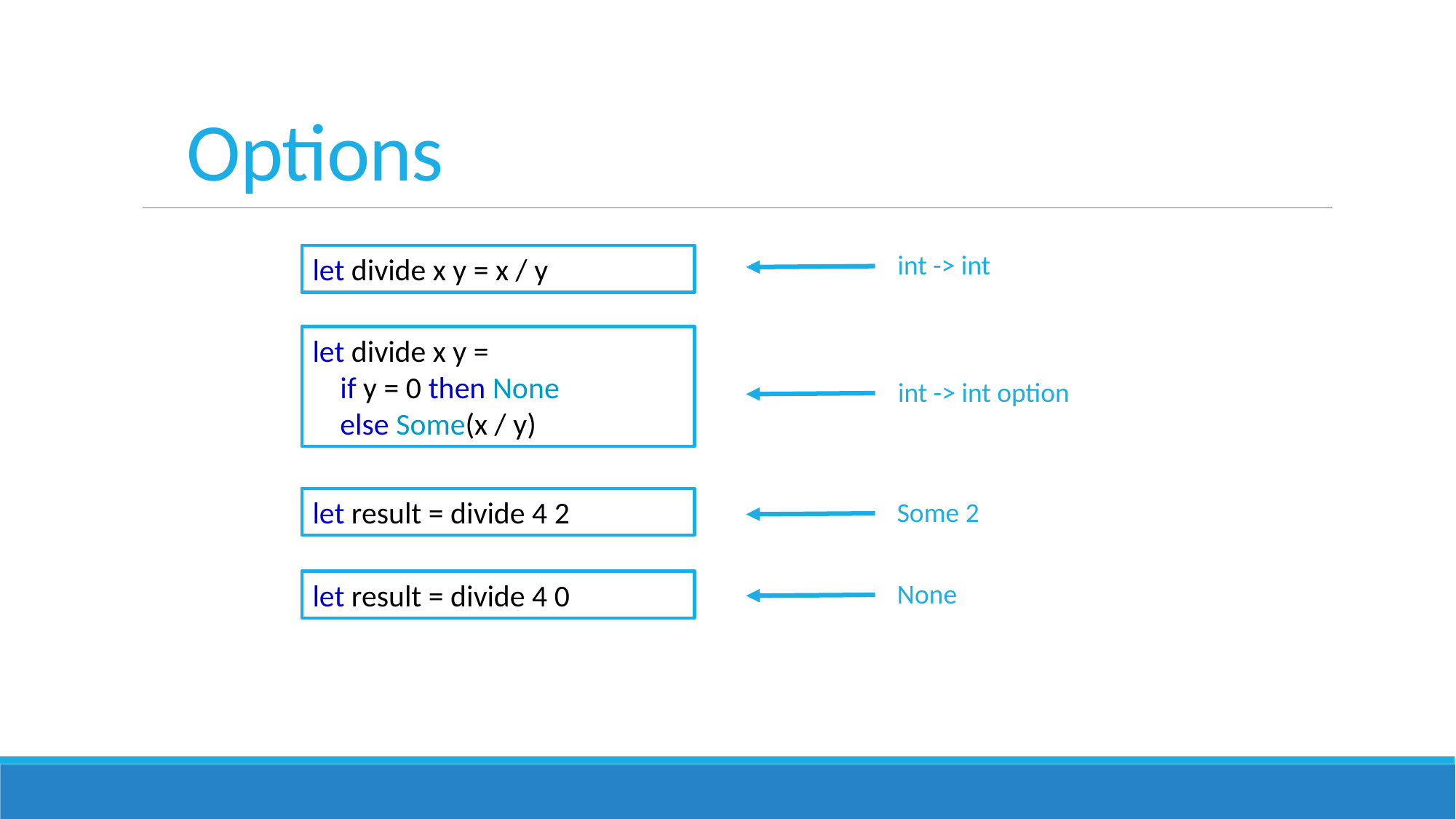

# Options
int -> int
let divide x y = x / y
let divide x y =
    if y = 0 then None
    else Some(x / y)
int -> int option
let result = divide 4 2
Some 2
let result = divide 4 0
None